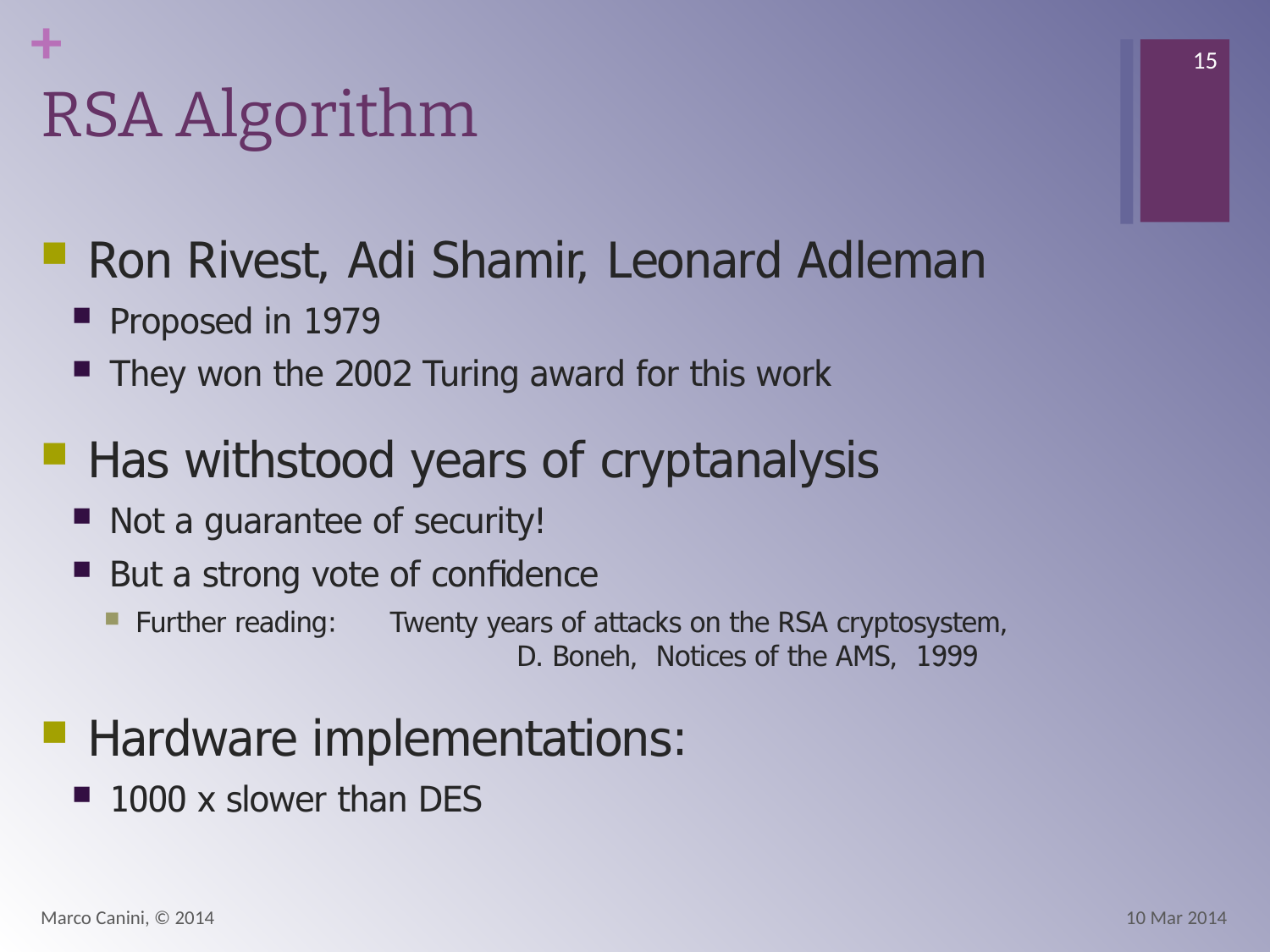

15
# RSA Algorithm
Ron Rivest, Adi Shamir, Leonard Adleman
Proposed in 1979
They won the 2002 Turing award for this work
Has withstood years of cryptanalysis
Not a guarantee of security!
But a strong vote of confidence
Further reading:	Twenty years of attacks on the RSA cryptosystem,
			D. Boneh,  Notices of the AMS,  1999
Hardware implementations:
1000 x slower than DES
Marco Canini, © 2014
10 Mar 2014